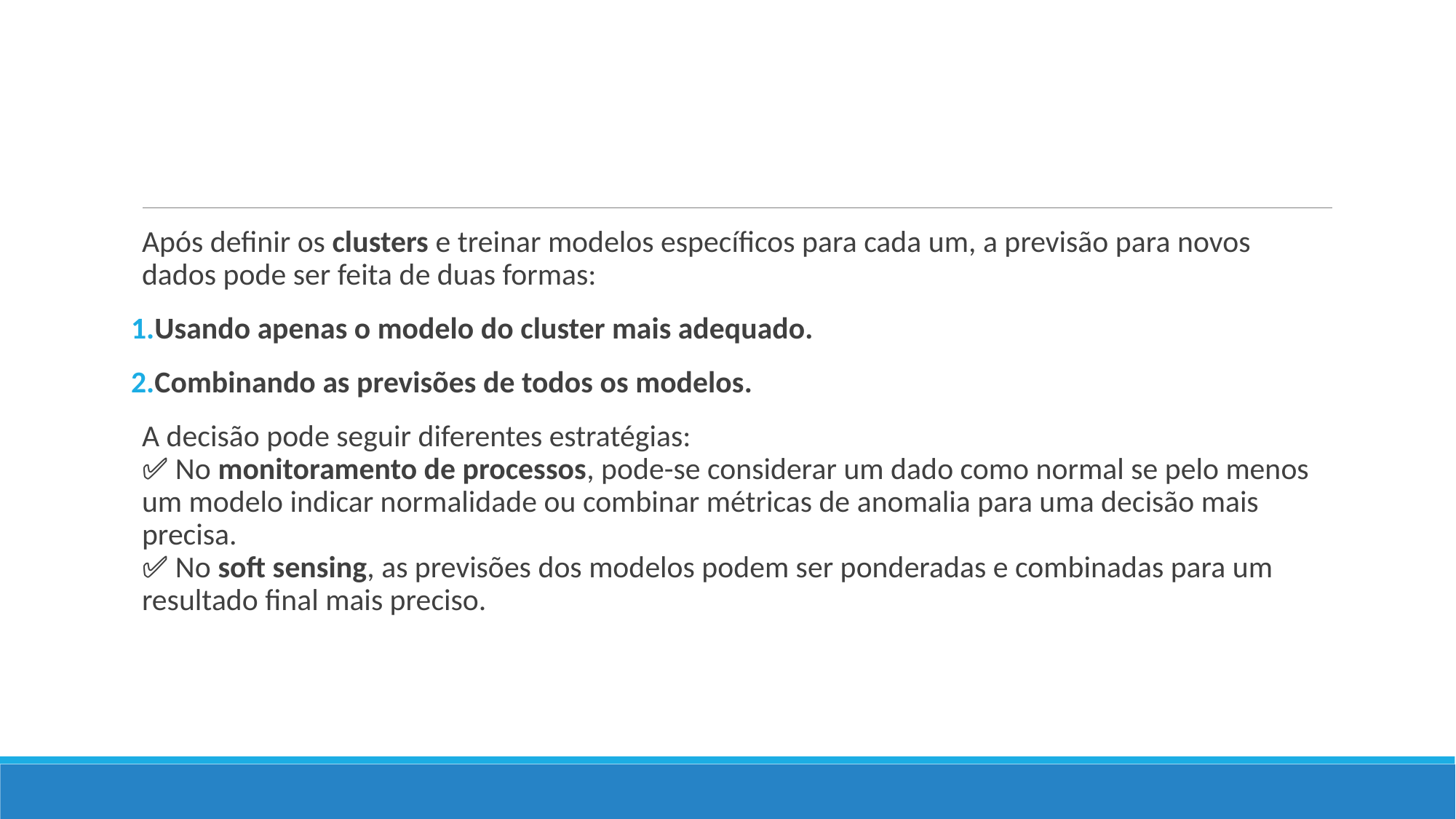

#
Após definir os clusters e treinar modelos específicos para cada um, a previsão para novos dados pode ser feita de duas formas:
Usando apenas o modelo do cluster mais adequado.
Combinando as previsões de todos os modelos.
A decisão pode seguir diferentes estratégias:
✅ No monitoramento de processos, pode-se considerar um dado como normal se pelo menos um modelo indicar normalidade ou combinar métricas de anomalia para uma decisão mais precisa.
✅ No soft sensing, as previsões dos modelos podem ser ponderadas e combinadas para um resultado final mais preciso.